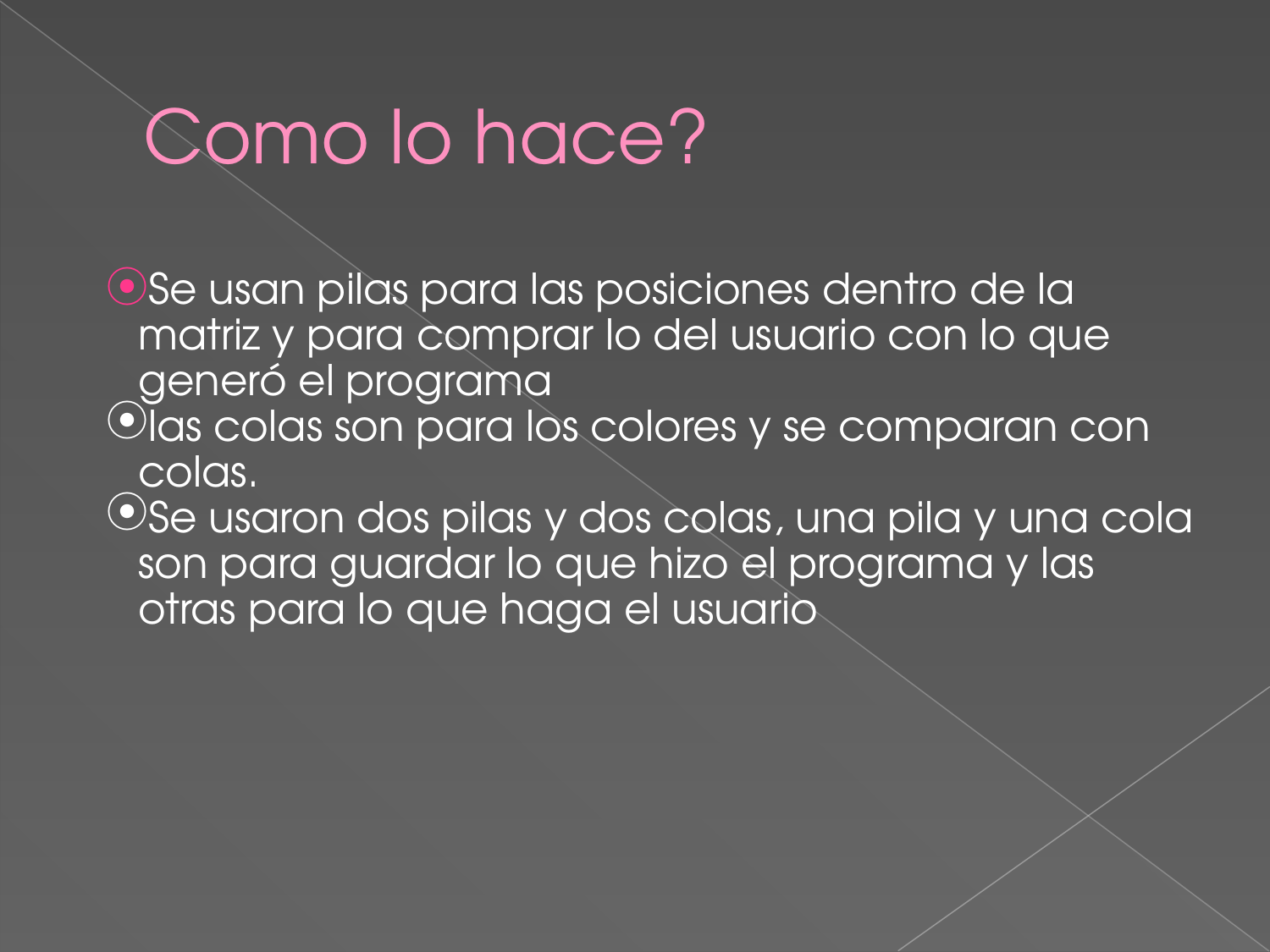

# Como lo hace?
Se usan pilas para las posiciones dentro de la matriz y para comprar lo del usuario con lo que generó el programa
las colas son para los colores y se comparan con colas.
Se usaron dos pilas y dos colas, una pila y una cola son para guardar lo que hizo el programa y las otras para lo que haga el usuario